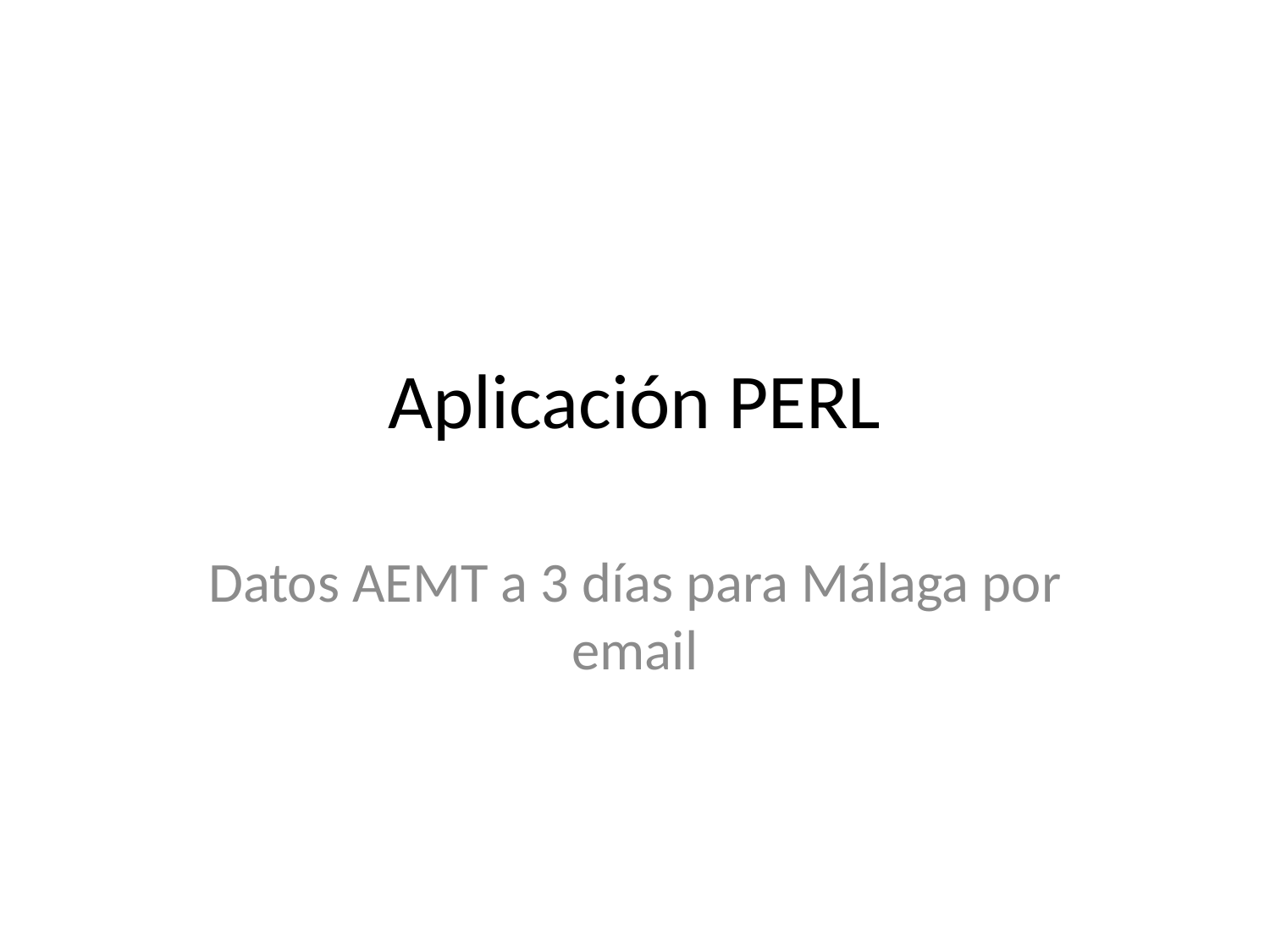

# Aplicación PERL
Datos AEMT a 3 días para Málaga por email